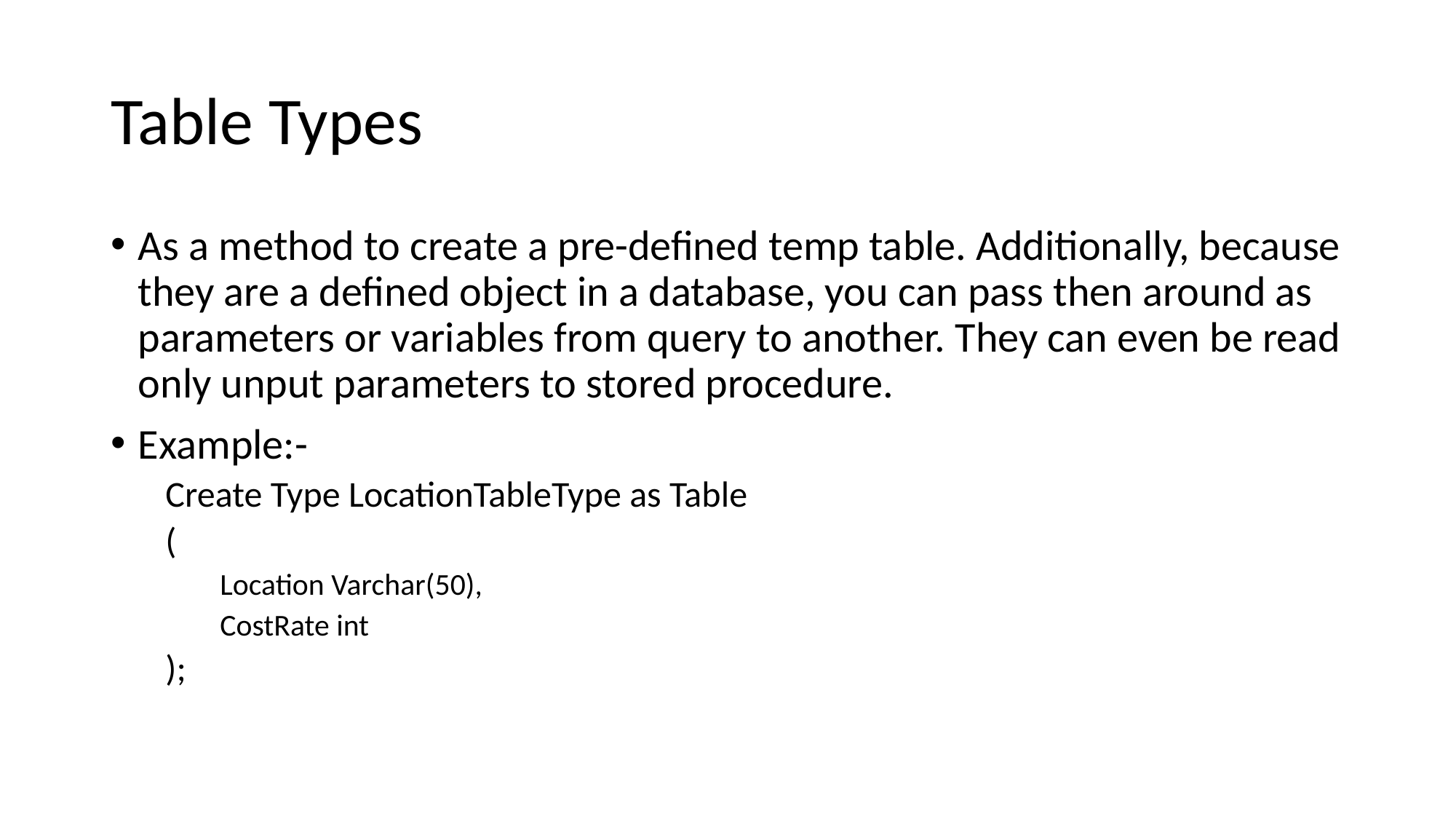

# Table Types
As a method to create a pre-defined temp table. Additionally, because they are a defined object in a database, you can pass then around as parameters or variables from query to another. They can even be read only unput parameters to stored procedure.
Example:-
Create Type LocationTableType as Table
(
Location Varchar(50),
CostRate int
);